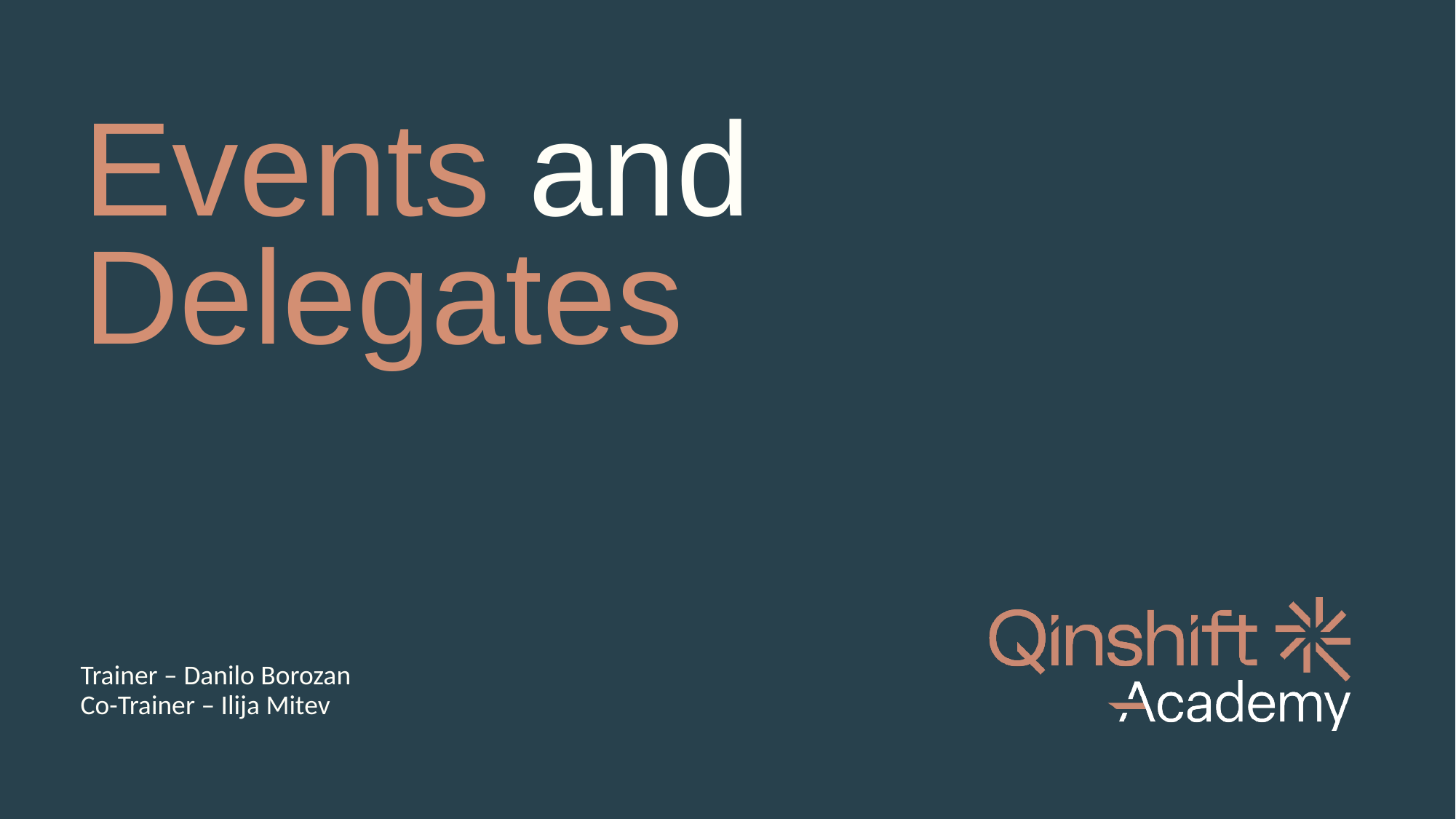

# Events and Delegates
Trainer – Danilo Borozan
Co-Trainer – Ilija Mitev